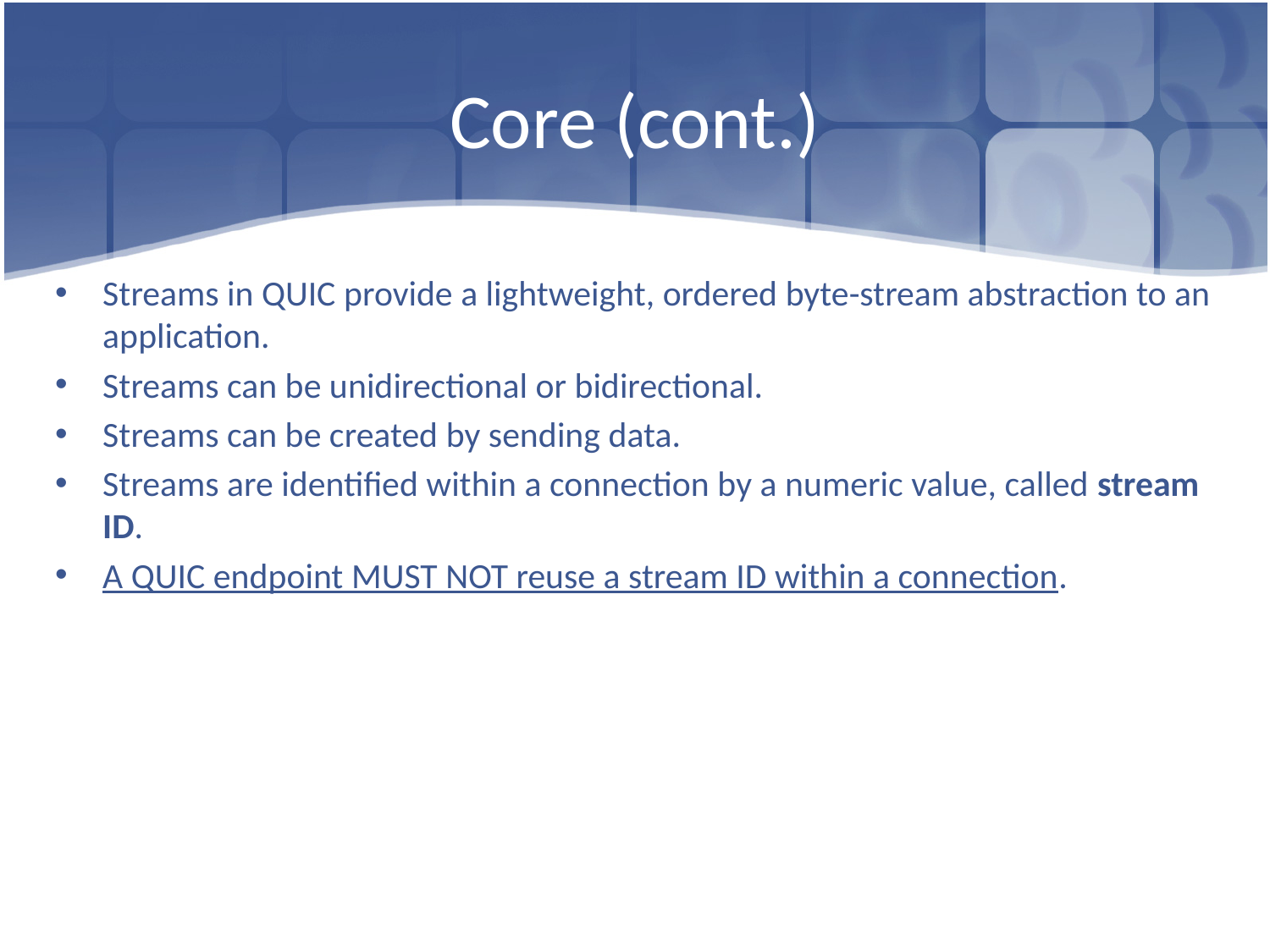

# Core (cont.)
Streams in QUIC provide a lightweight, ordered byte-stream abstraction to an application.
Streams can be unidirectional or bidirectional.
Streams can be created by sending data.
Streams are identified within a connection by a numeric value, called stream ID.
A QUIC endpoint MUST NOT reuse a stream ID within a connection.